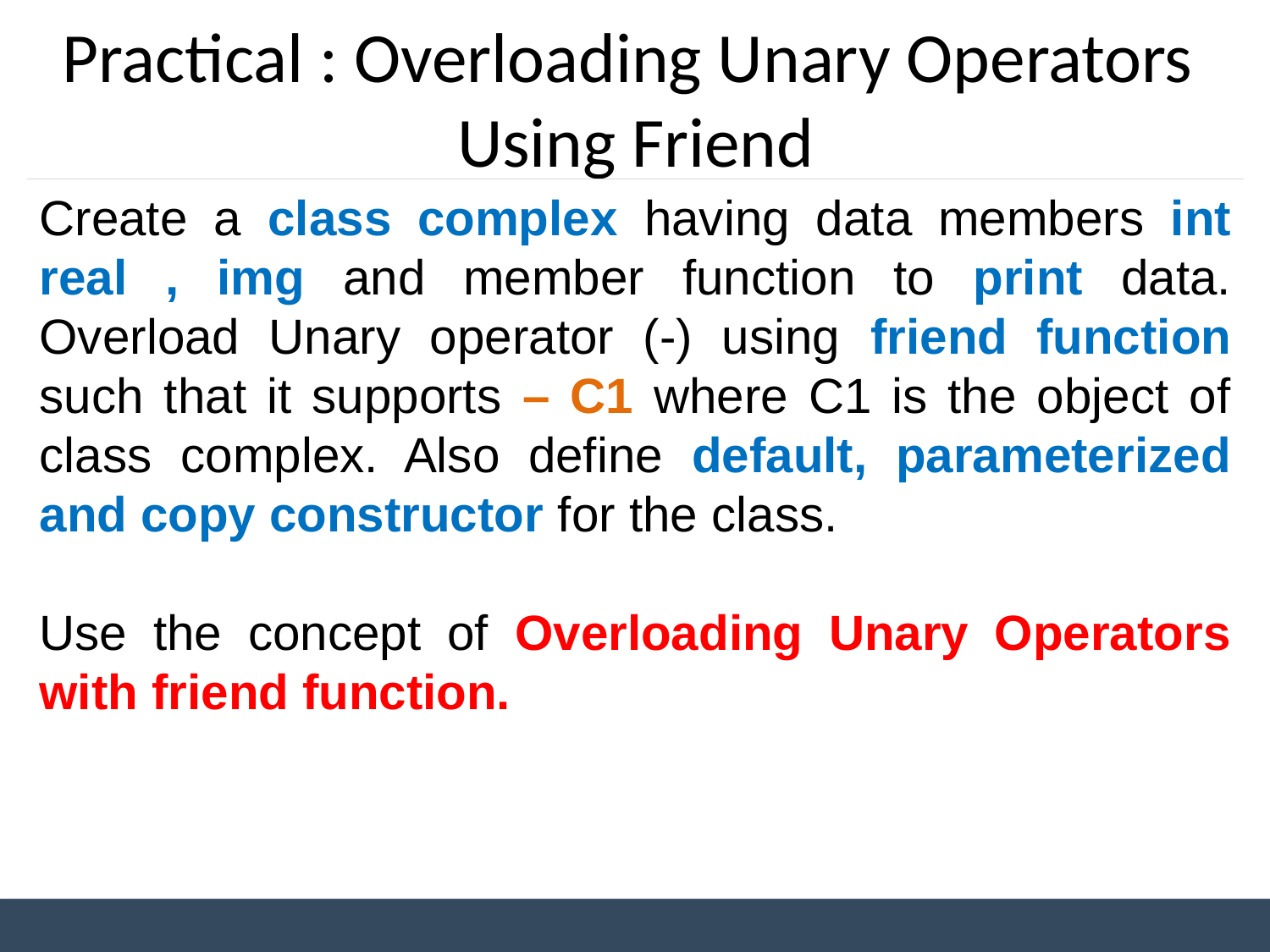

# Practical : Overloading Unary Operators Using Friend

Create a class complex having data members int real , img and member function to print data. Overload Unary operator (-) using friend function such that it supports – C1 where C1 is the object of class complex. Also define default, parameterized and copy constructor for the class.

Use the concept of Overloading Unary Operators with friend function.

Unit 7: Operator Overloading
Prepared By: Nishat Shaikh